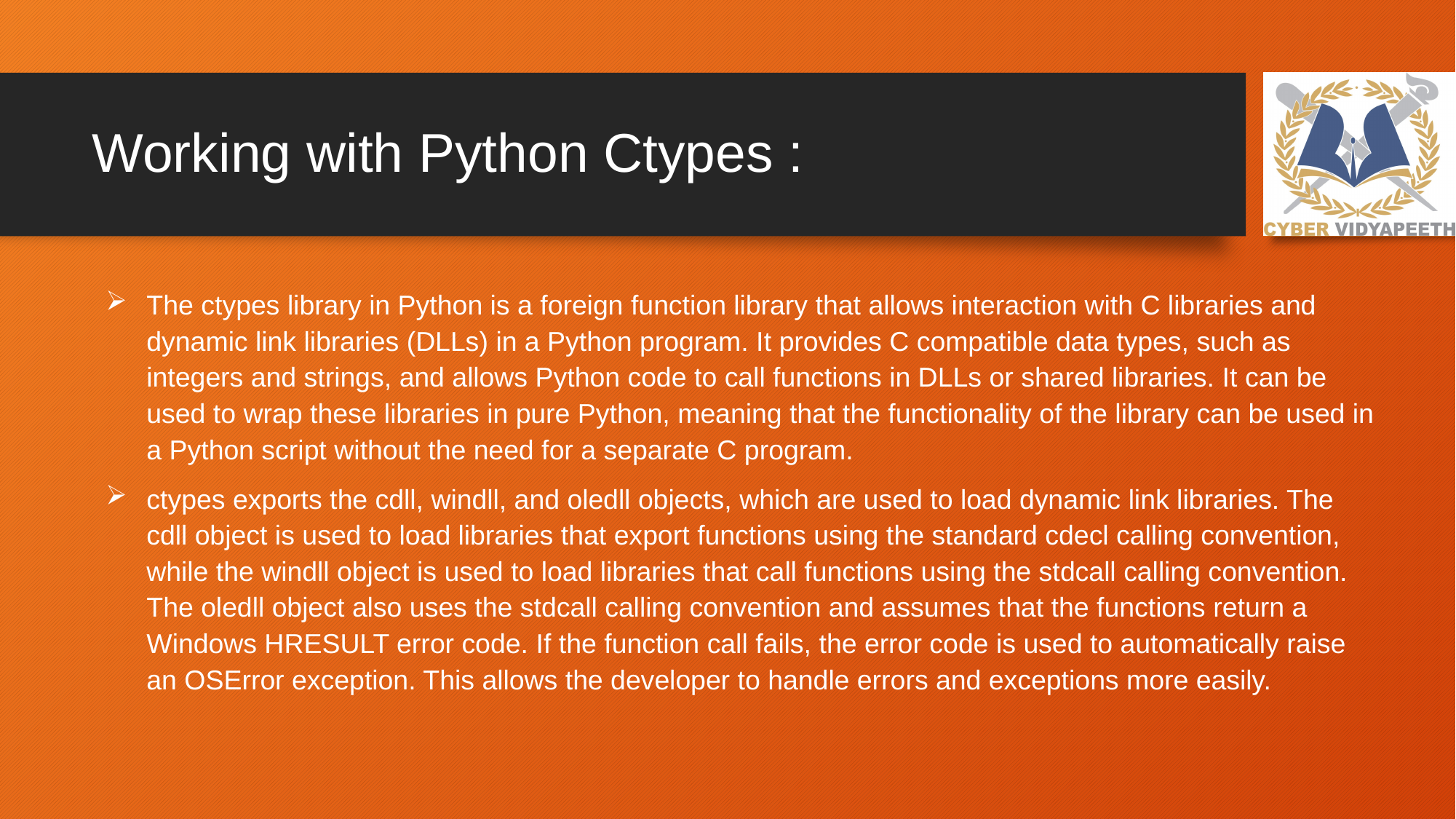

# Working with Python Ctypes :
The ctypes library in Python is a foreign function library that allows interaction with C libraries and dynamic link libraries (DLLs) in a Python program. It provides C compatible data types, such as integers and strings, and allows Python code to call functions in DLLs or shared libraries. It can be used to wrap these libraries in pure Python, meaning that the functionality of the library can be used in a Python script without the need for a separate C program.
ctypes exports the cdll, windll, and oledll objects, which are used to load dynamic link libraries. The cdll object is used to load libraries that export functions using the standard cdecl calling convention, while the windll object is used to load libraries that call functions using the stdcall calling convention. The oledll object also uses the stdcall calling convention and assumes that the functions return a Windows HRESULT error code. If the function call fails, the error code is used to automatically raise an OSError exception. This allows the developer to handle errors and exceptions more easily.